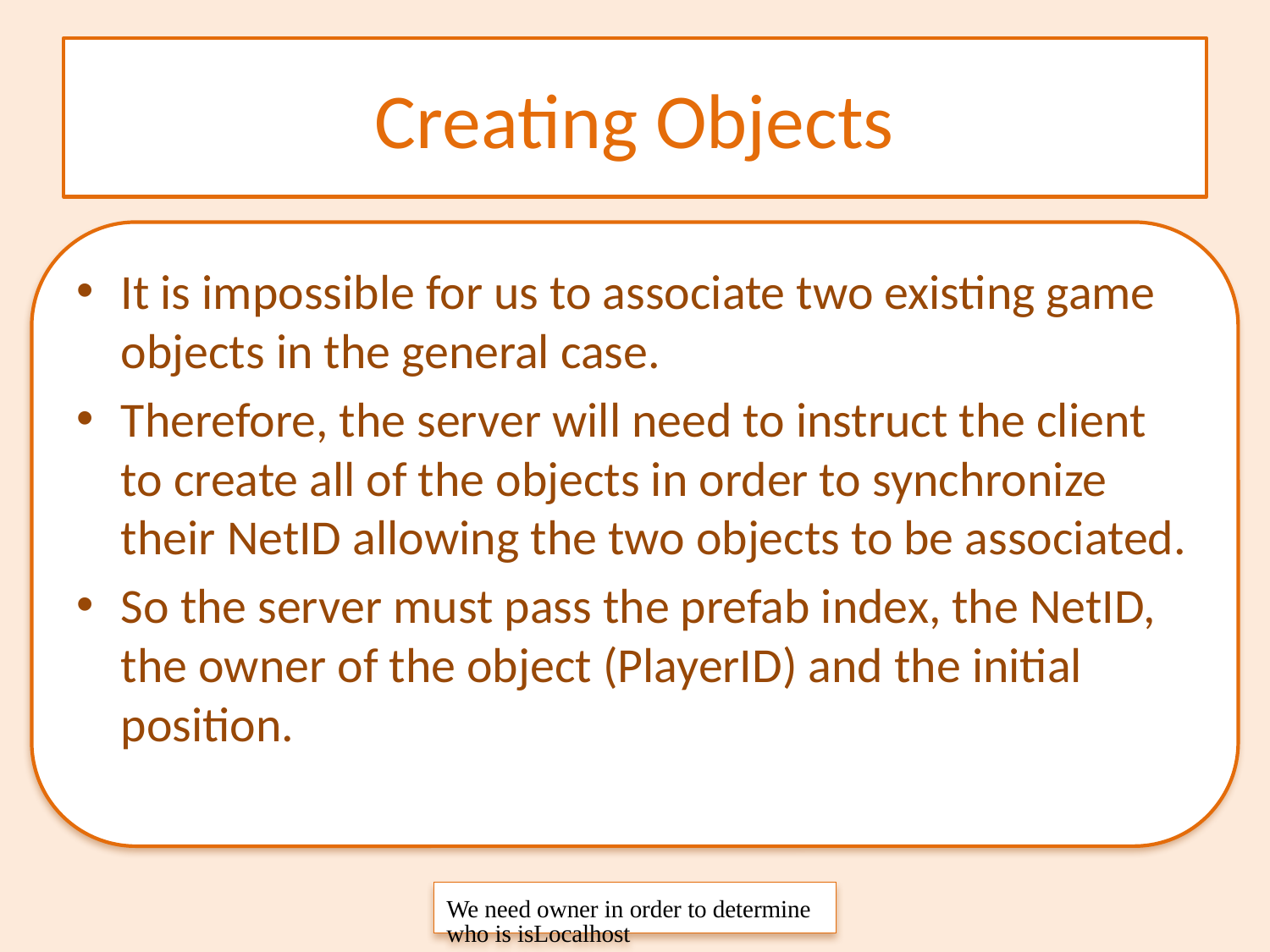

# Creating Objects
It is impossible for us to associate two existing game objects in the general case.
Therefore, the server will need to instruct the client to create all of the objects in order to synchronize their NetID allowing the two objects to be associated.
So the server must pass the prefab index, the NetID, the owner of the object (PlayerID) and the initial position.
We need owner in order to determine who is isLocalhost